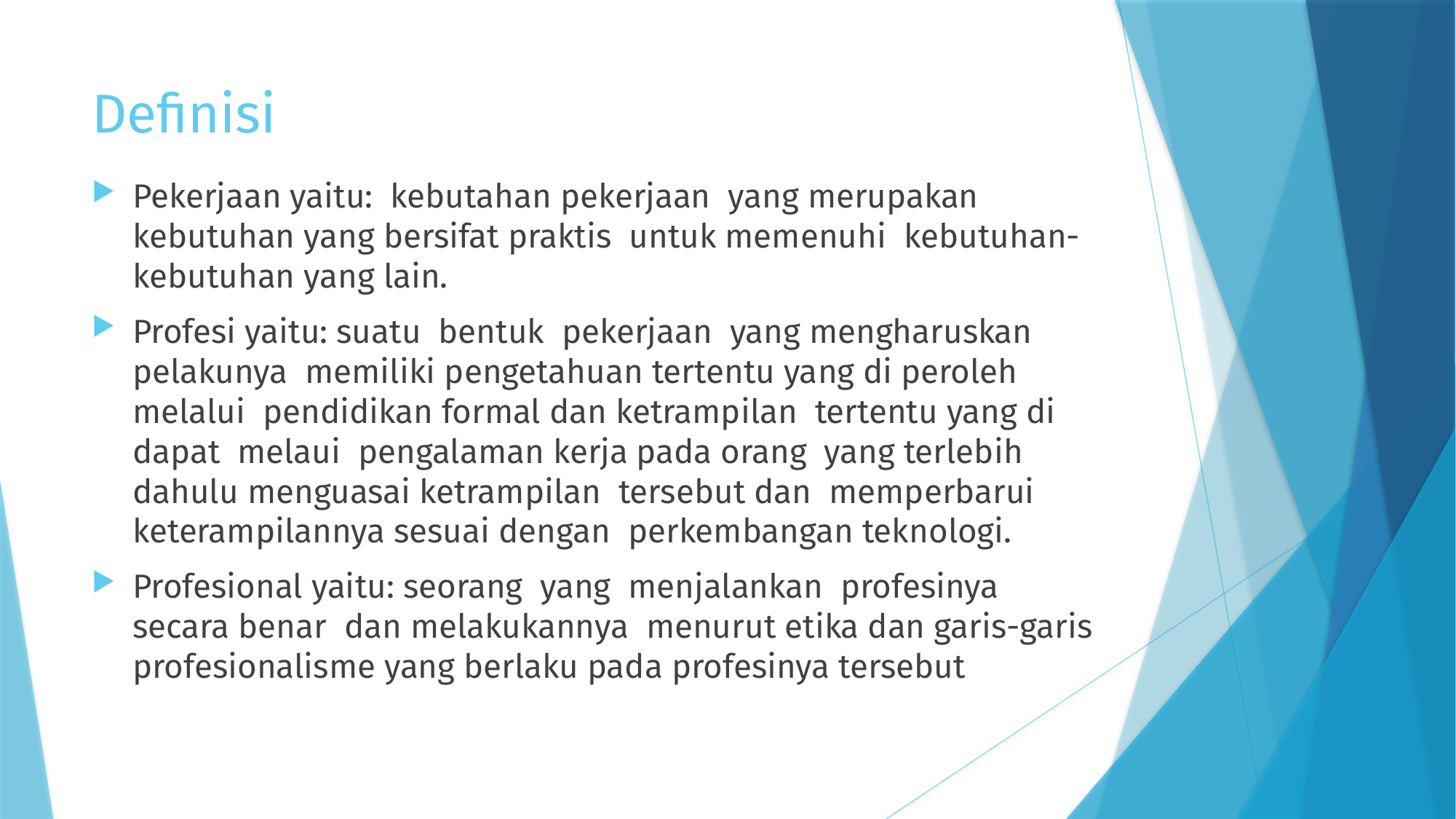

# Definisi
Pekerjaan yaitu:  kebutahan pekerjaan  yang merupakan kebutuhan yang bersifat praktis  untuk memenuhi  kebutuhan-kebutuhan yang lain.
Profesi yaitu: suatu  bentuk  pekerjaan  yang mengharuskan  pelakunya  memiliki pengetahuan tertentu yang di peroleh melalui  pendidikan formal dan ketrampilan  tertentu yang di dapat  melaui  pengalaman kerja pada orang  yang terlebih dahulu menguasai ketrampilan  tersebut dan  memperbarui keterampilannya sesuai dengan  perkembangan teknologi.
Profesional yaitu: seorang  yang  menjalankan  profesinya  secara benar  dan melakukannya  menurut etika dan garis-garis profesionalisme yang berlaku pada profesinya tersebut